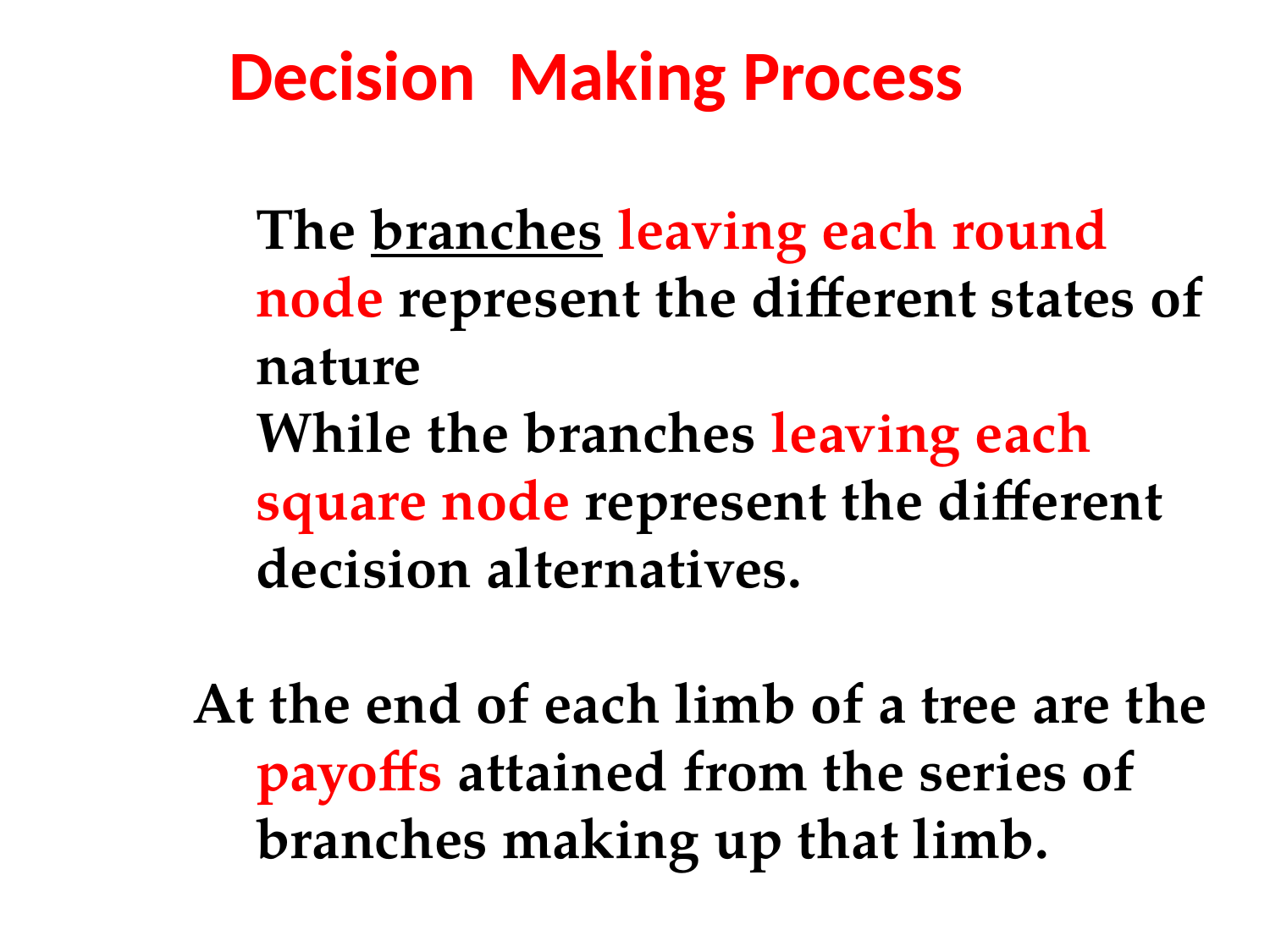

Decision  Making Process
	The branches leaving each round node represent the different states of nature
	While the branches leaving each square node represent the different decision alternatives.

At the end of each limb of a tree are the payoffs attained from the series of branches making up that limb.